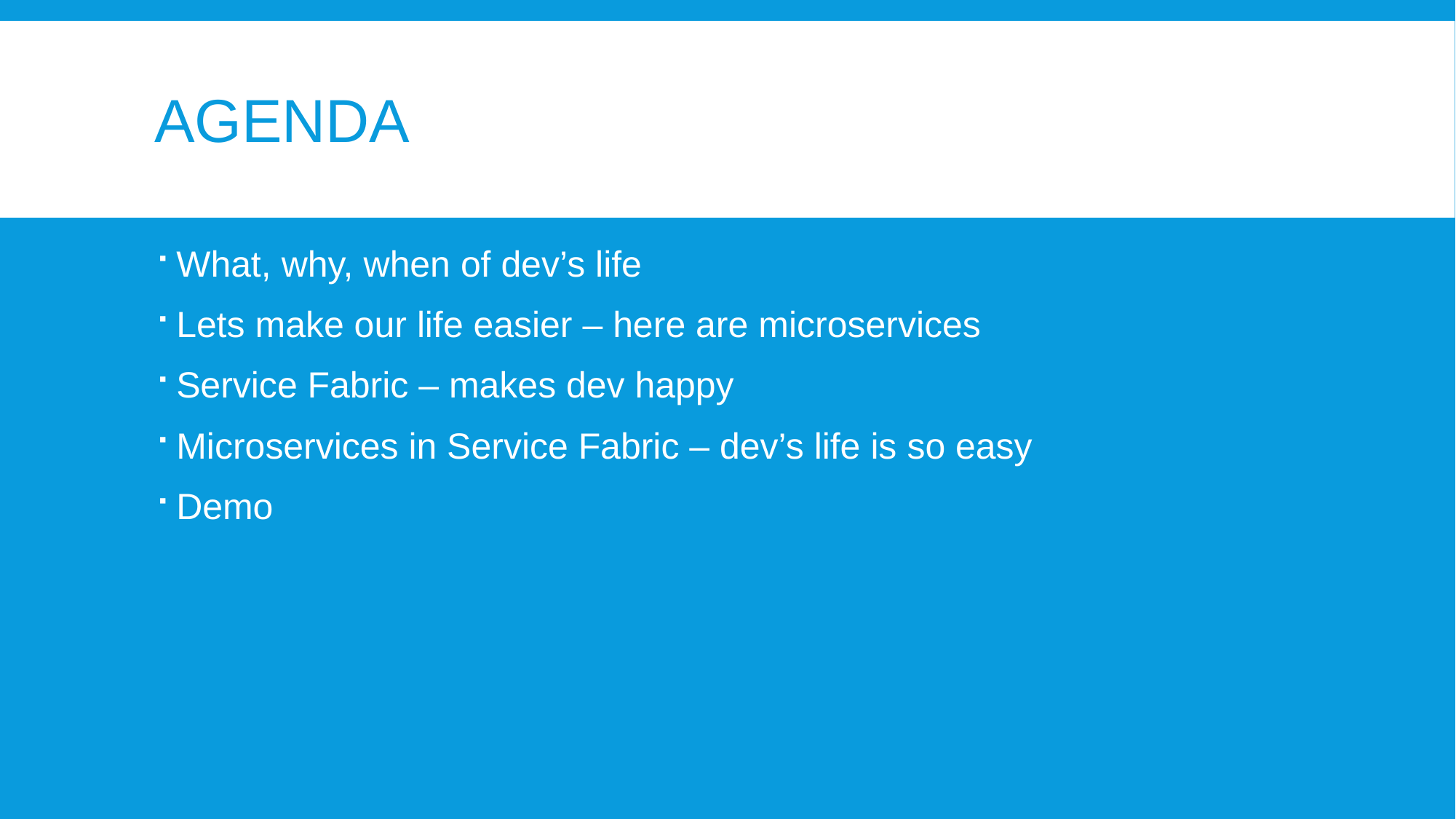

# Agenda
What, why, when of dev’s life
Lets make our life easier – here are microservices
Service Fabric – makes dev happy
Microservices in Service Fabric – dev’s life is so easy
Demo